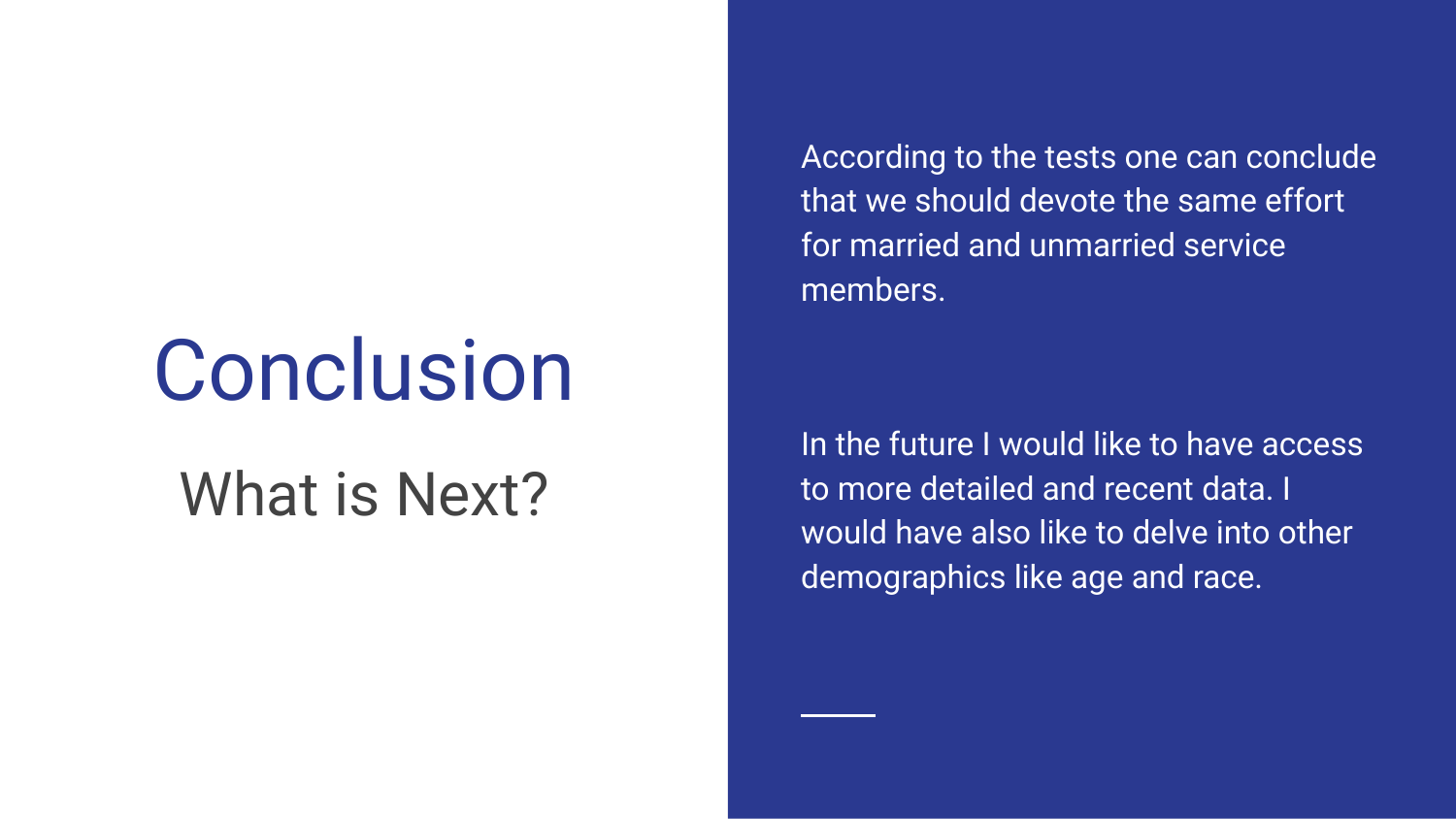

According to the tests one can conclude that we should devote the same effort for married and unmarried service members.

In the future I would like to have access to more detailed and recent data. I would have also like to delve into other demographics like age and race.
# Conclusion
What is Next?